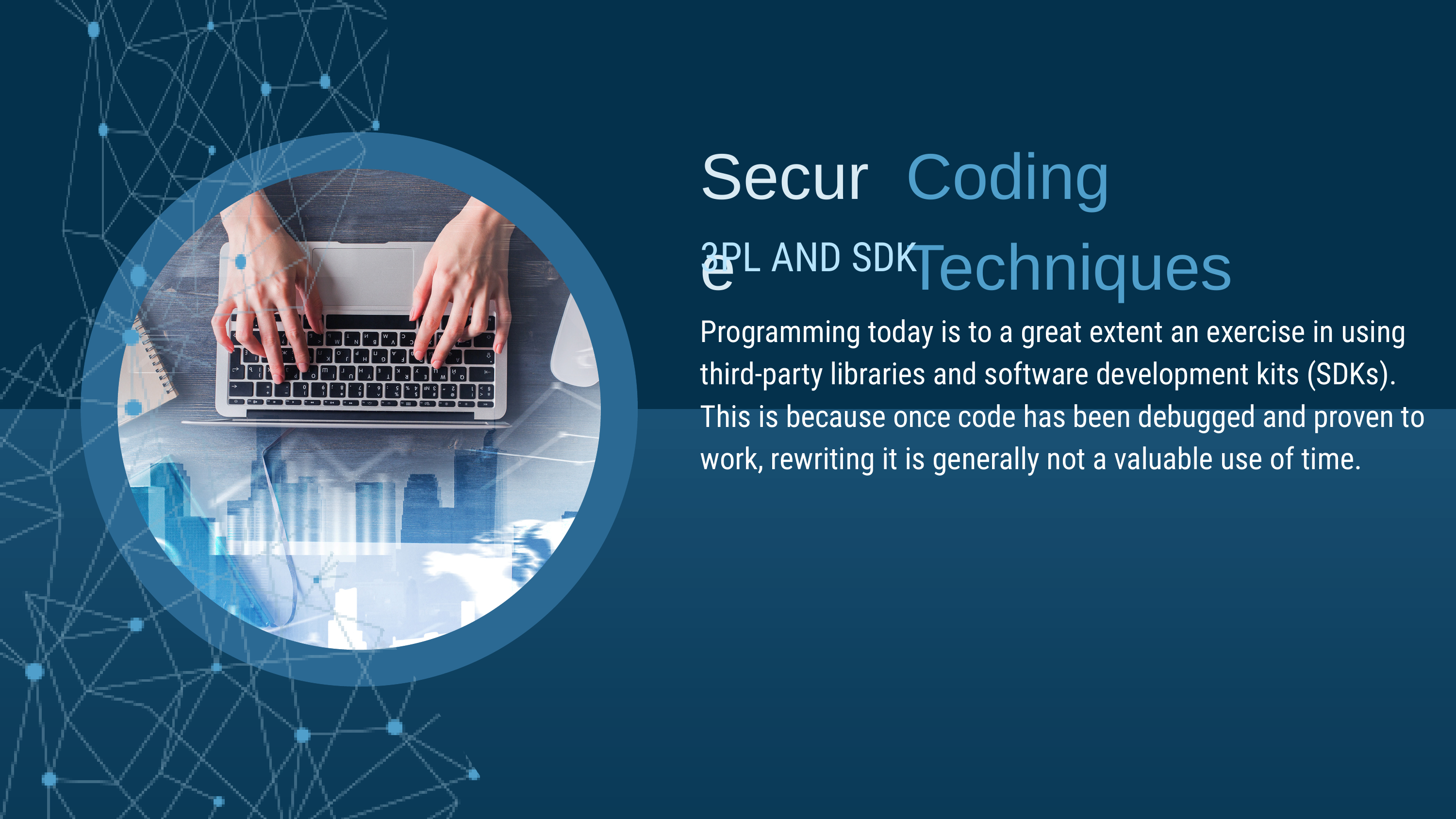

Secure
Coding Techniques

3PL AND SDK
Programming today is to a great extent an exercise in using third-party libraries and software development kits (SDKs). This is because once code has been debugged and proven to work, rewriting it is generally not a valuable use of time.